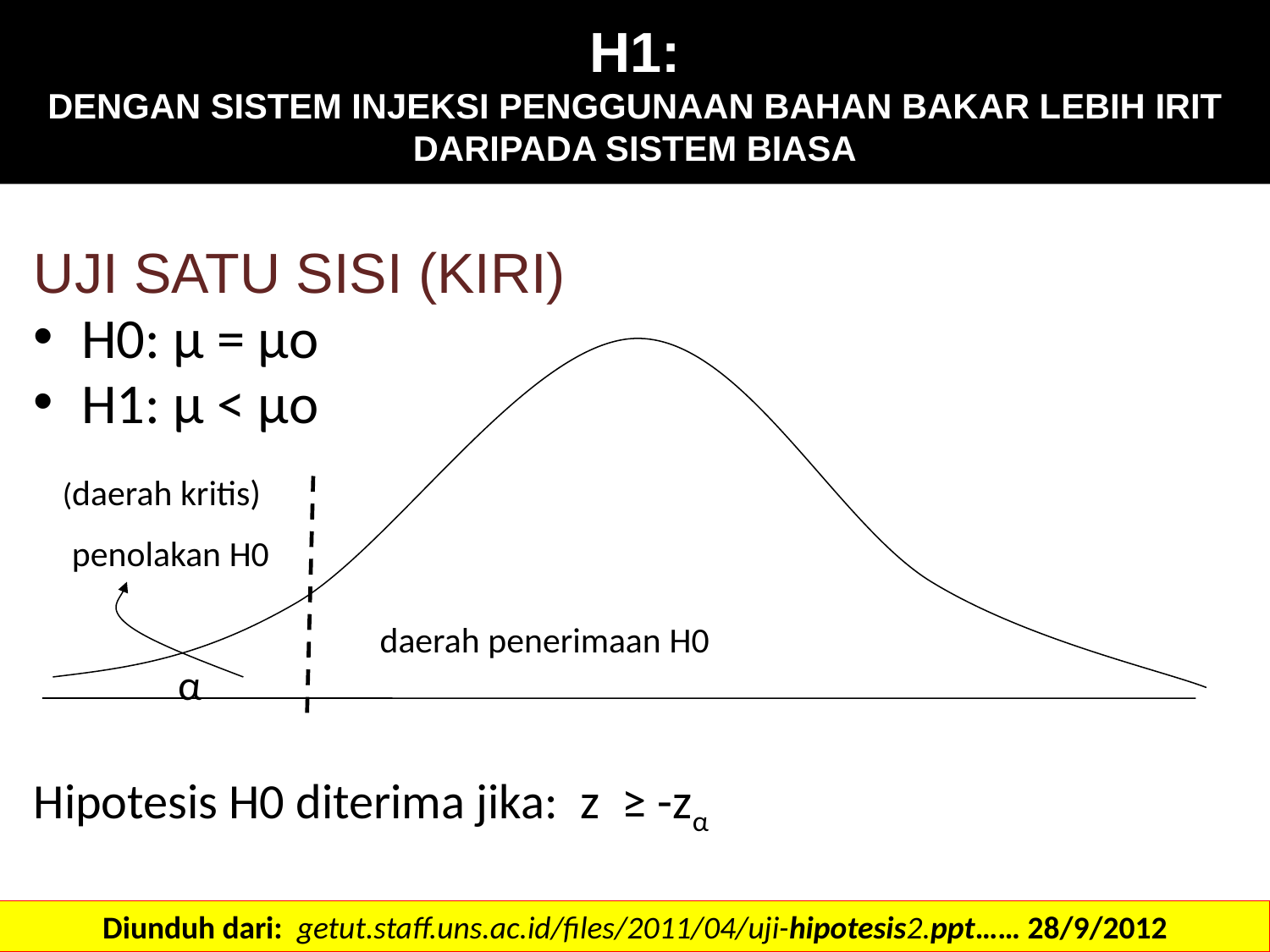

# H1: DENGAN SISTEM INJEKSI PENGGUNAAN BAHAN BAKAR LEBIH IRIT DARIPADA SISTEM BIASA
UJI SATU SISI (KIRI)
H0: μ = μo
H1: μ < μo

    (daerah kritis)
   penolakan H0

                                           daerah penerimaan H0
                    α

Hipotesis H0 diterima jika:  z  ≥ -zα

Diunduh dari:  getut.staff.uns.ac.id/files/2011/04/uji-hipotesis2.ppt…… 28/9/2012